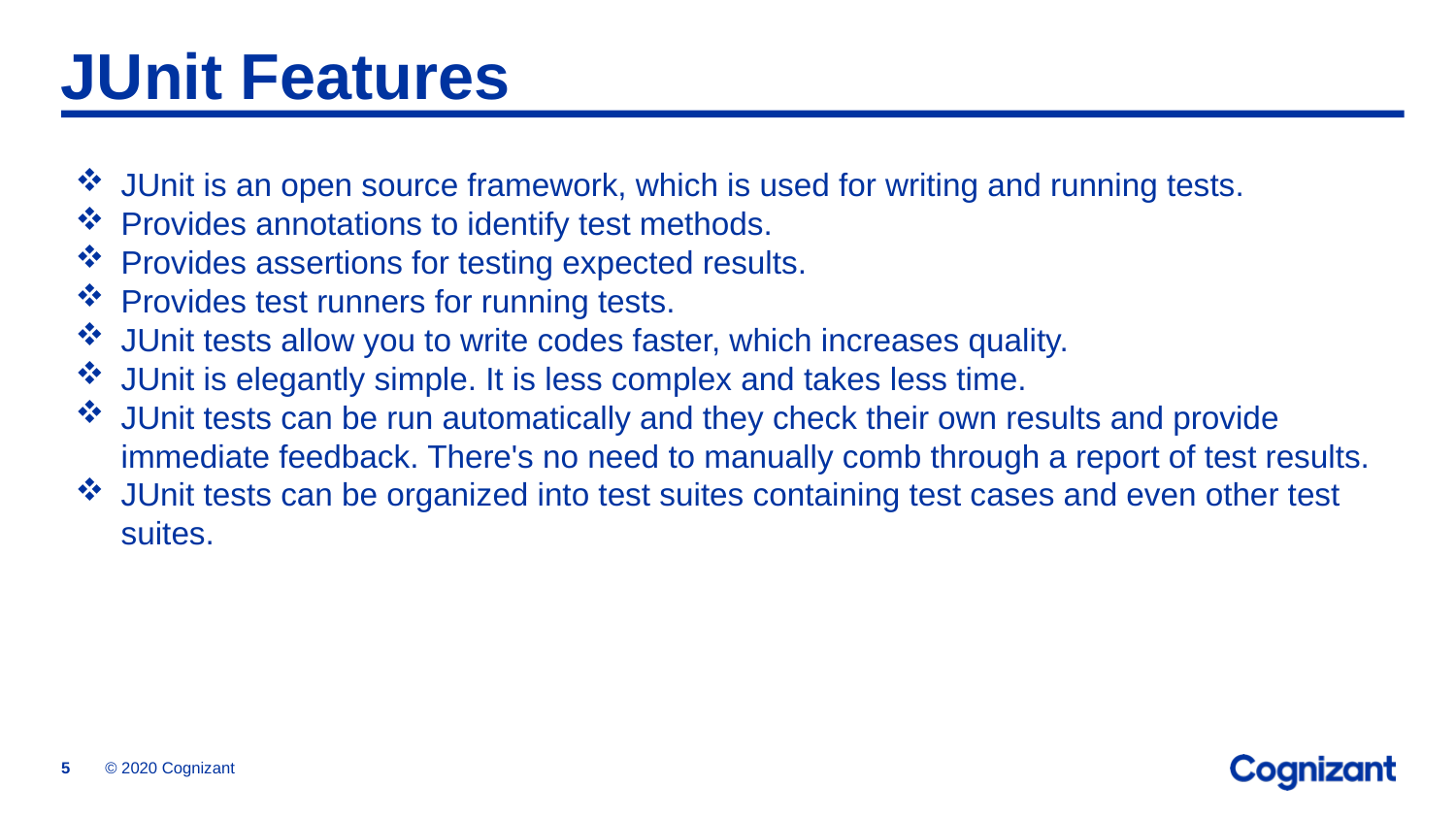

# JUnit Features

JUnit is an open source framework, which is used for writing and running tests.
Provides annotations to identify test methods.
Provides assertions for testing expected results.
Provides test runners for running tests.
JUnit tests allow you to write codes faster, which increases quality.
JUnit is elegantly simple. It is less complex and takes less time.
JUnit tests can be run automatically and they check their own results and provide immediate feedback. There's no need to manually comb through a report of test results.
JUnit tests can be organized into test suites containing test cases and even other test suites.
© 2020 Cognizant
5